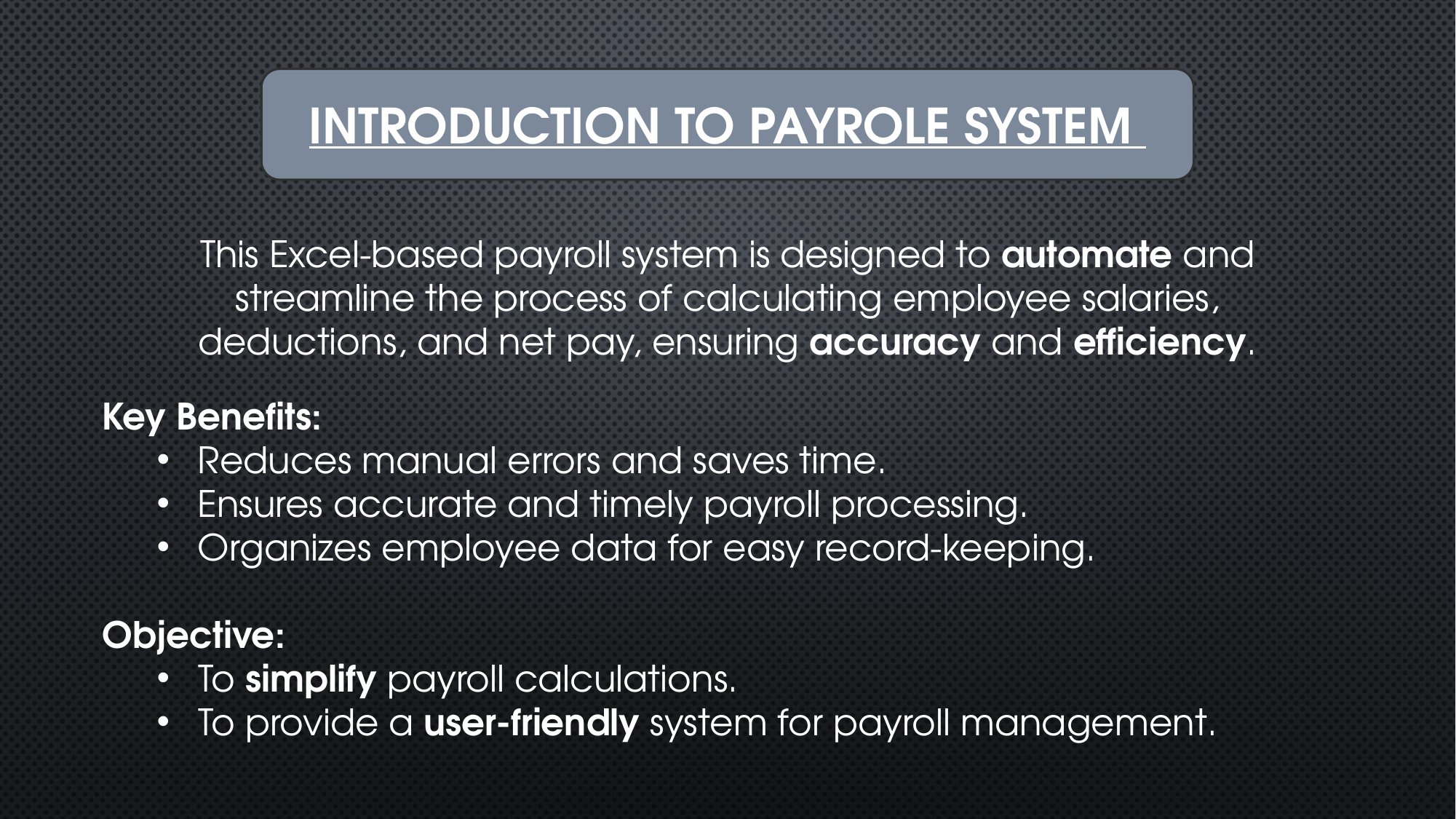

# INTRODUCTION to payrole system

This Excel-based payroll system is designed to automate and streamline the process of calculating employee salaries, deductions, and net pay, ensuring accuracy and efficiency.
Key Benefits:
Reduces manual errors and saves time.
Ensures accurate and timely payroll processing.
Organizes employee data for easy record-keeping.
Objective:
To simplify payroll calculations.
To provide a user-friendly system for payroll management.